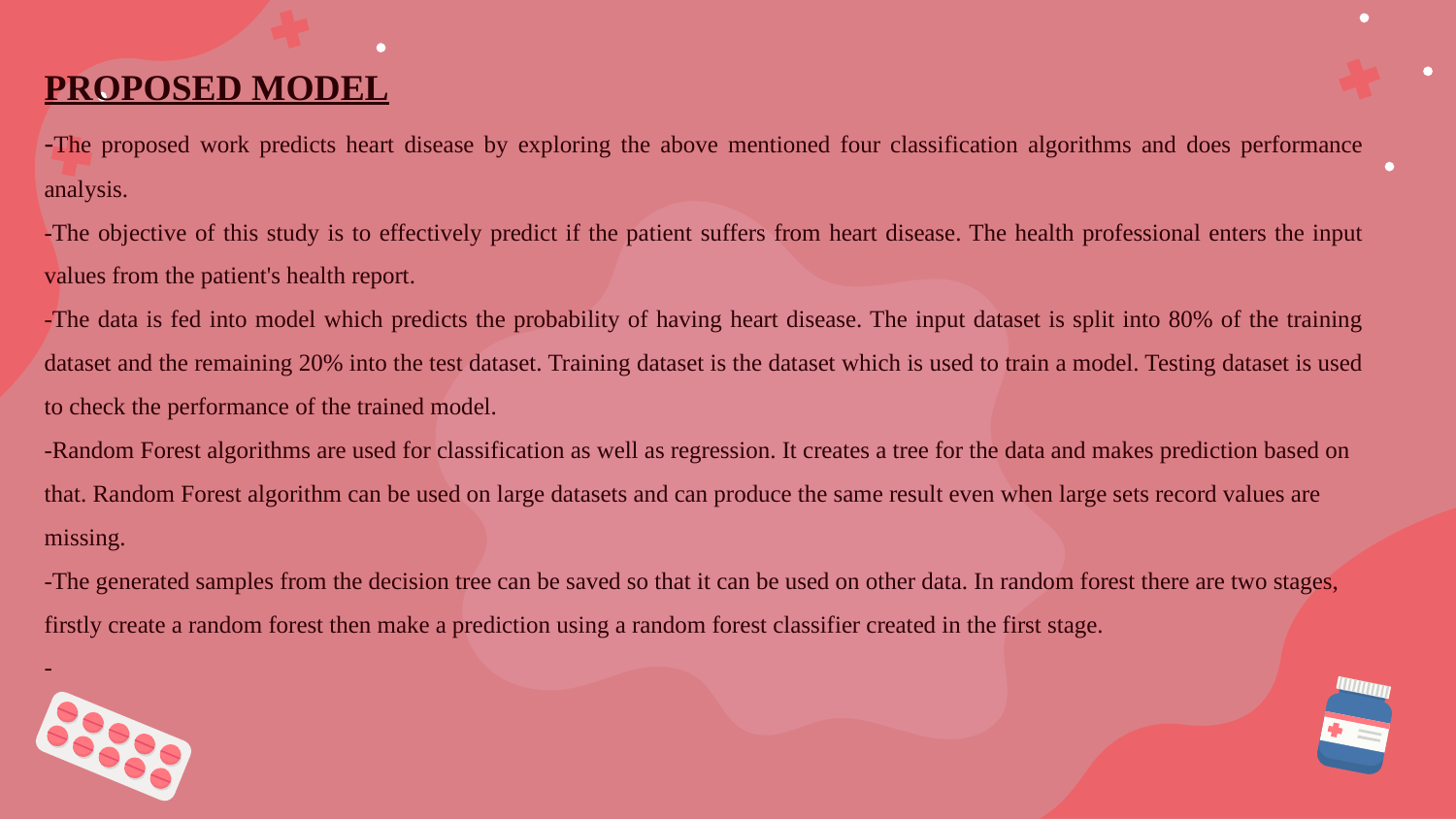

PROPOSED MODEL
-The proposed work predicts heart disease by exploring the above mentioned four classification algorithms and does performance analysis.
-The objective of this study is to effectively predict if the patient suffers from heart disease. The health professional enters the input values from the patient's health report.
-The data is fed into model which predicts the probability of having heart disease. The input dataset is split into 80% of the training dataset and the remaining 20% into the test dataset. Training dataset is the dataset which is used to train a model. Testing dataset is used to check the performance of the trained model.
-Random Forest algorithms are used for classification as well as regression. It creates a tree for the data and makes prediction based on that. Random Forest algorithm can be used on large datasets and can produce the same result even when large sets record values are missing.
-The generated samples from the decision tree can be saved so that it can be used on other data. In random forest there are two stages, firstly create a random forest then make a prediction using a random forest classifier created in the first stage.
-